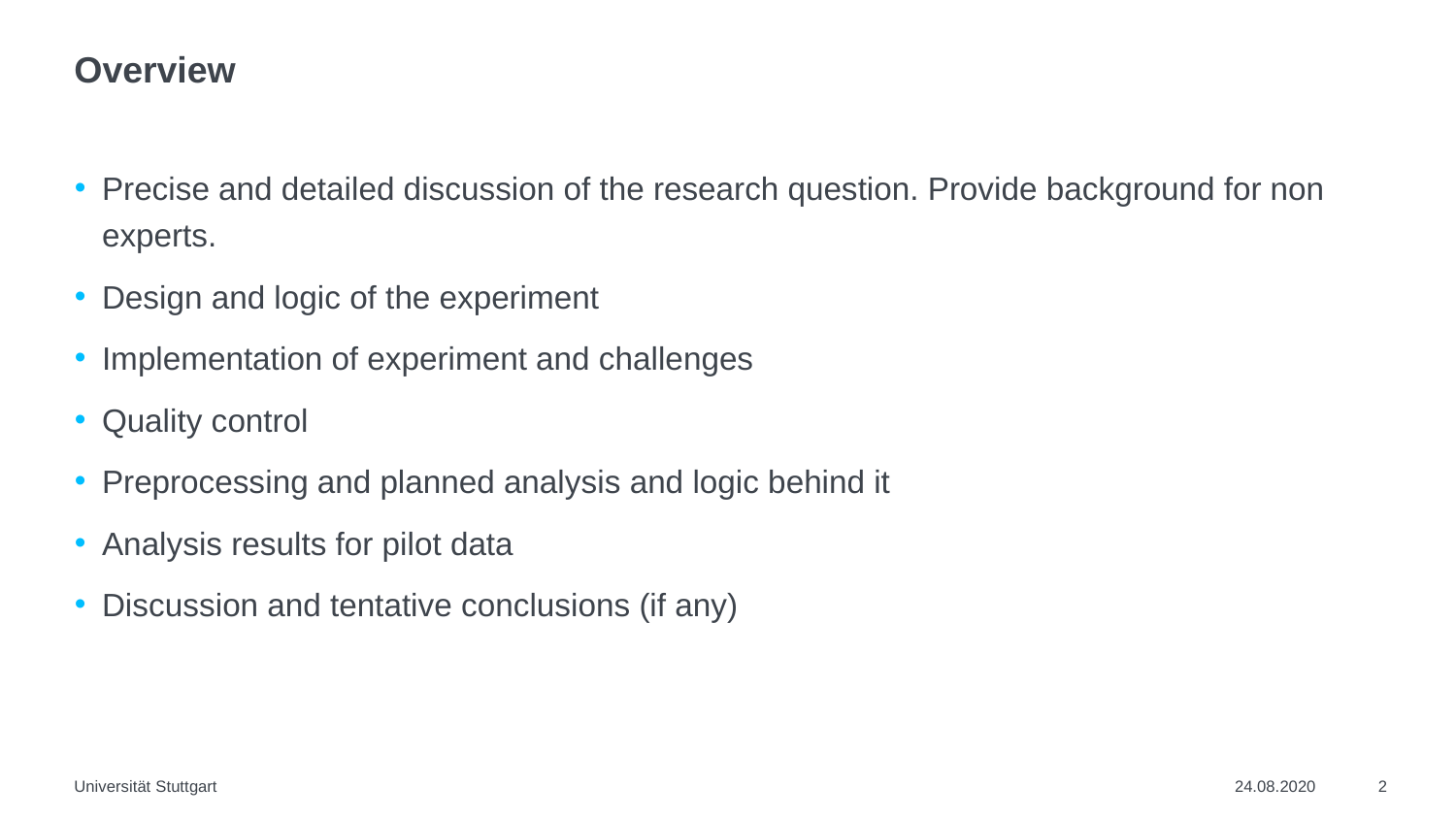

# Overview

Precise and detailed discussion of the research question. Provide background for non experts.
Design and logic of the experiment
Implementation of experiment and challenges
Quality control
Preprocessing and planned analysis and logic behind it
Analysis results for pilot data
Discussion and tentative conclusions (if any)
Universität Stuttgart
24.08.2020
2